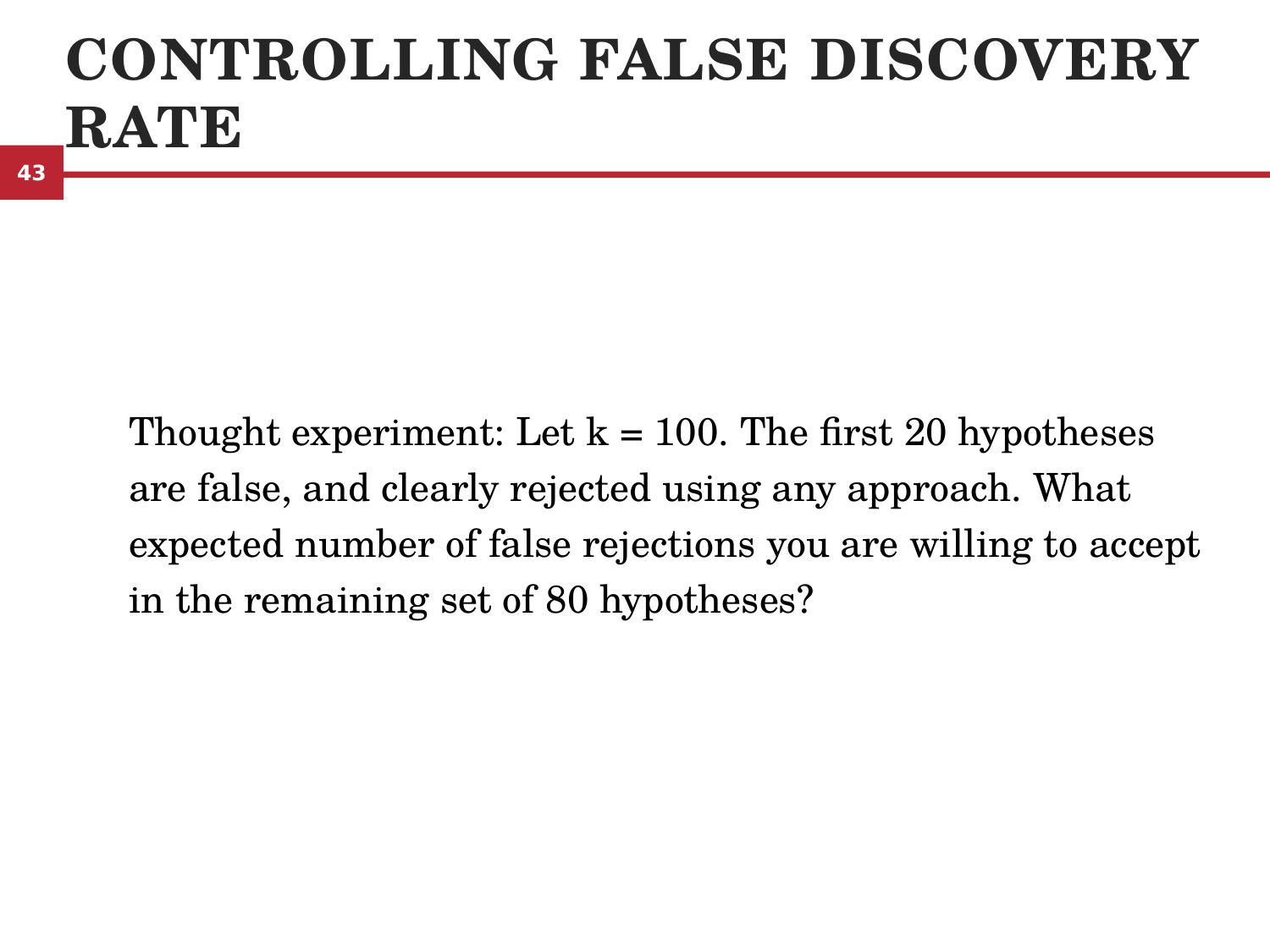

# Controlling False Discovery Rate
Thought experiment: Let k = 100. The first 20 hypotheses are false, and clearly rejected using any approach. What expected number of false rejections you are willing to accept in the remaining set of 80 hypotheses?